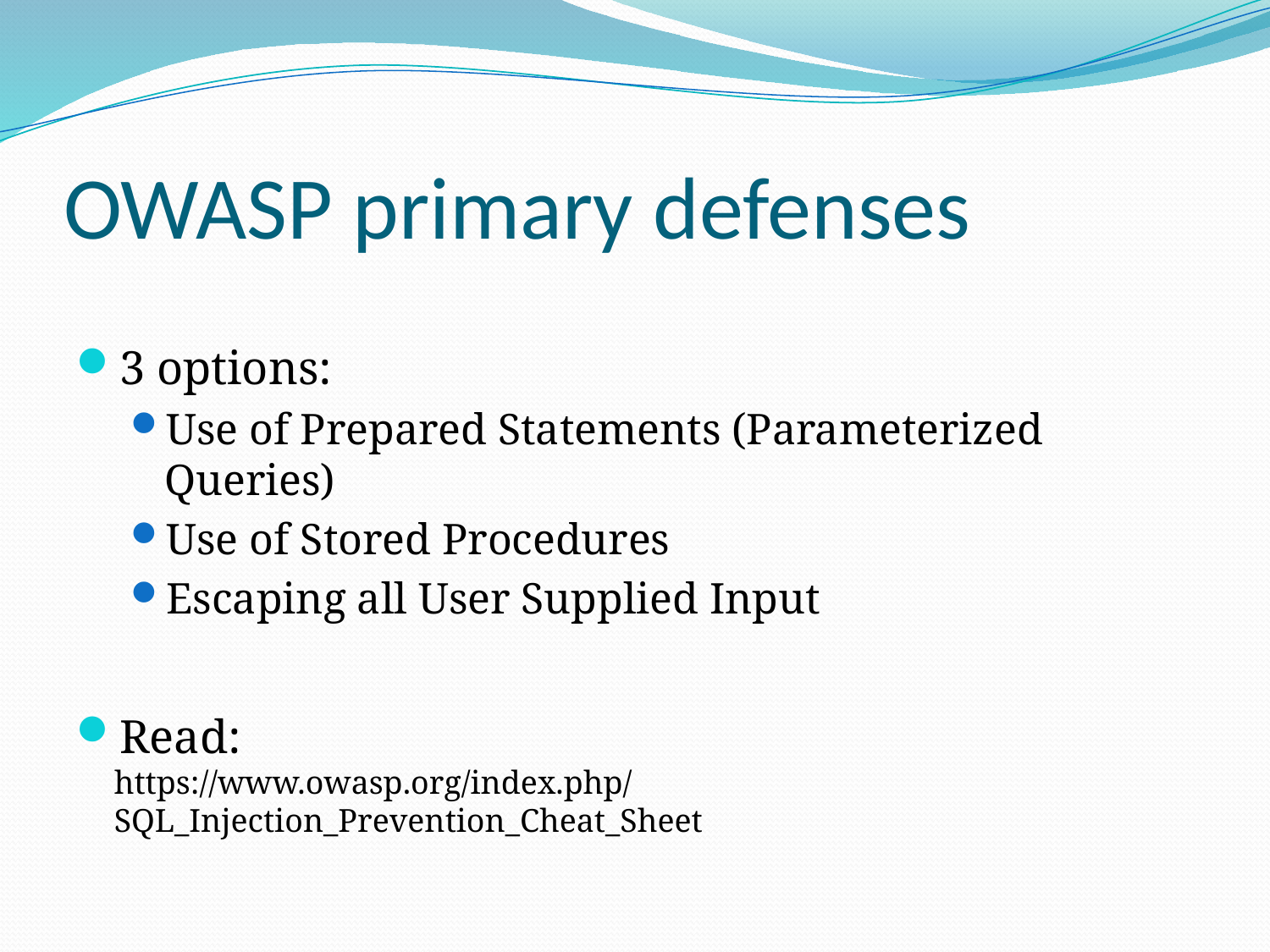

# OWASP primary defenses

3 options:
Use of Prepared Statements (Parameterized Queries)
Use of Stored Procedures
Escaping all User Supplied Input

Read:
https://www.owasp.org/index.php/SQL_Injection_Prevention_Cheat_Sheet